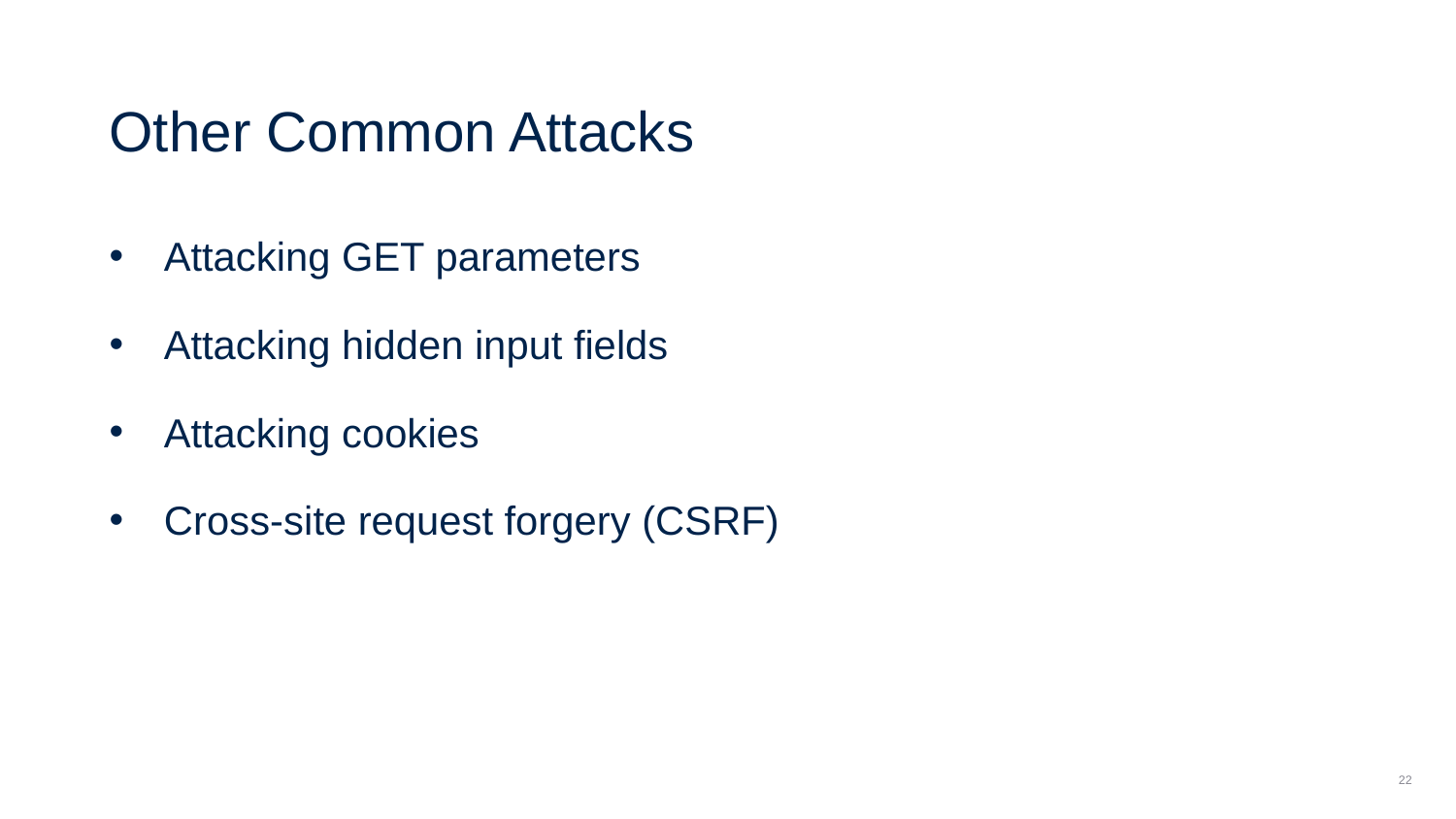

Other Common Attacks
Attacking GET parameters
Attacking hidden input fields
Attacking cookies
Cross-site request forgery (CSRF)

22